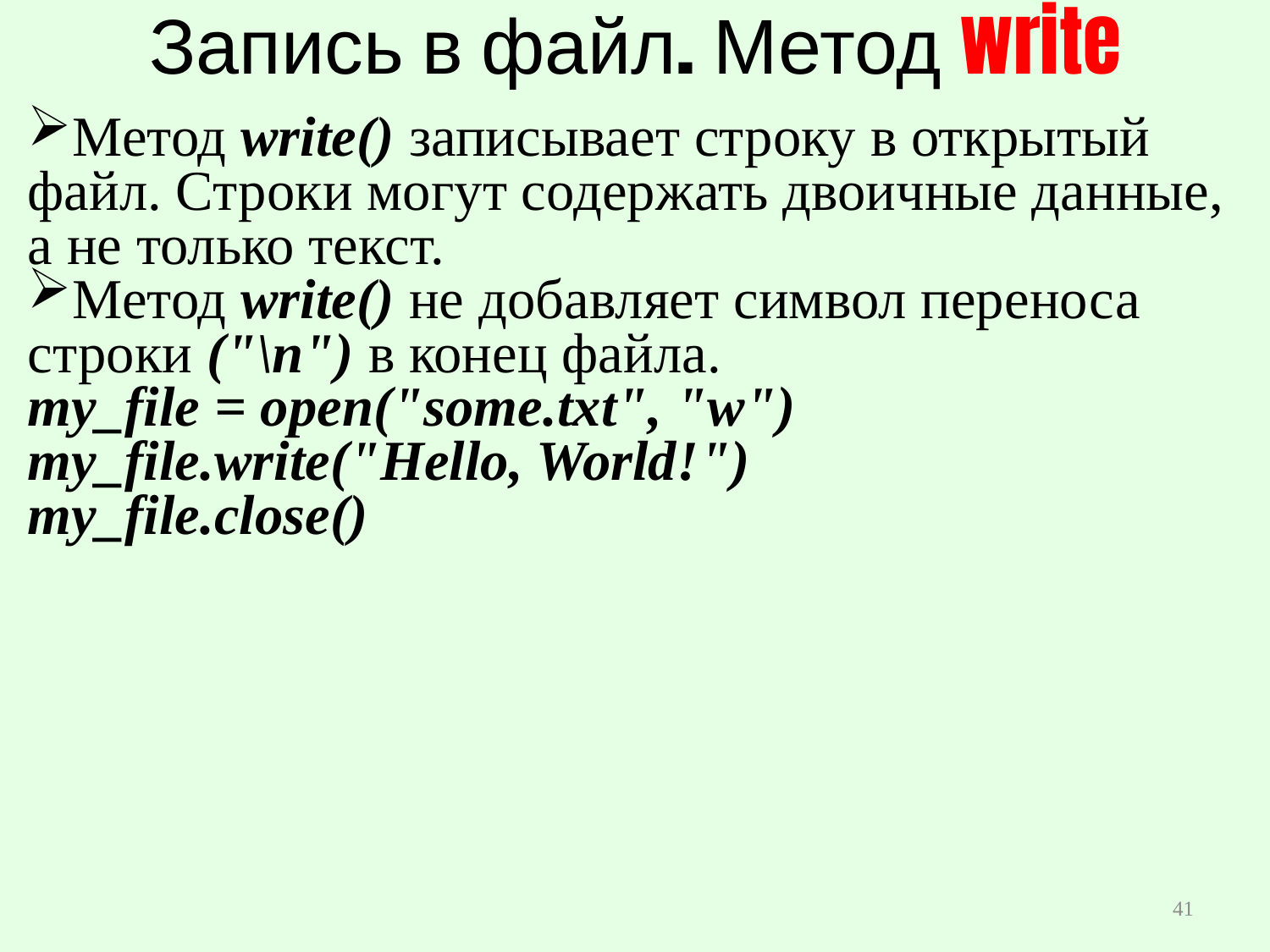

# Запись в файл. Метод write
Метод write() записывает строку в открытый файл. Строки могут содержать двоичные данные, а не только текст.
Метод write() не добавляет символ переноса строки ("\n") в конец файла.
my_file = open("some.txt", "w")
my_file.write("Hello, World!")
my_file.close()

41